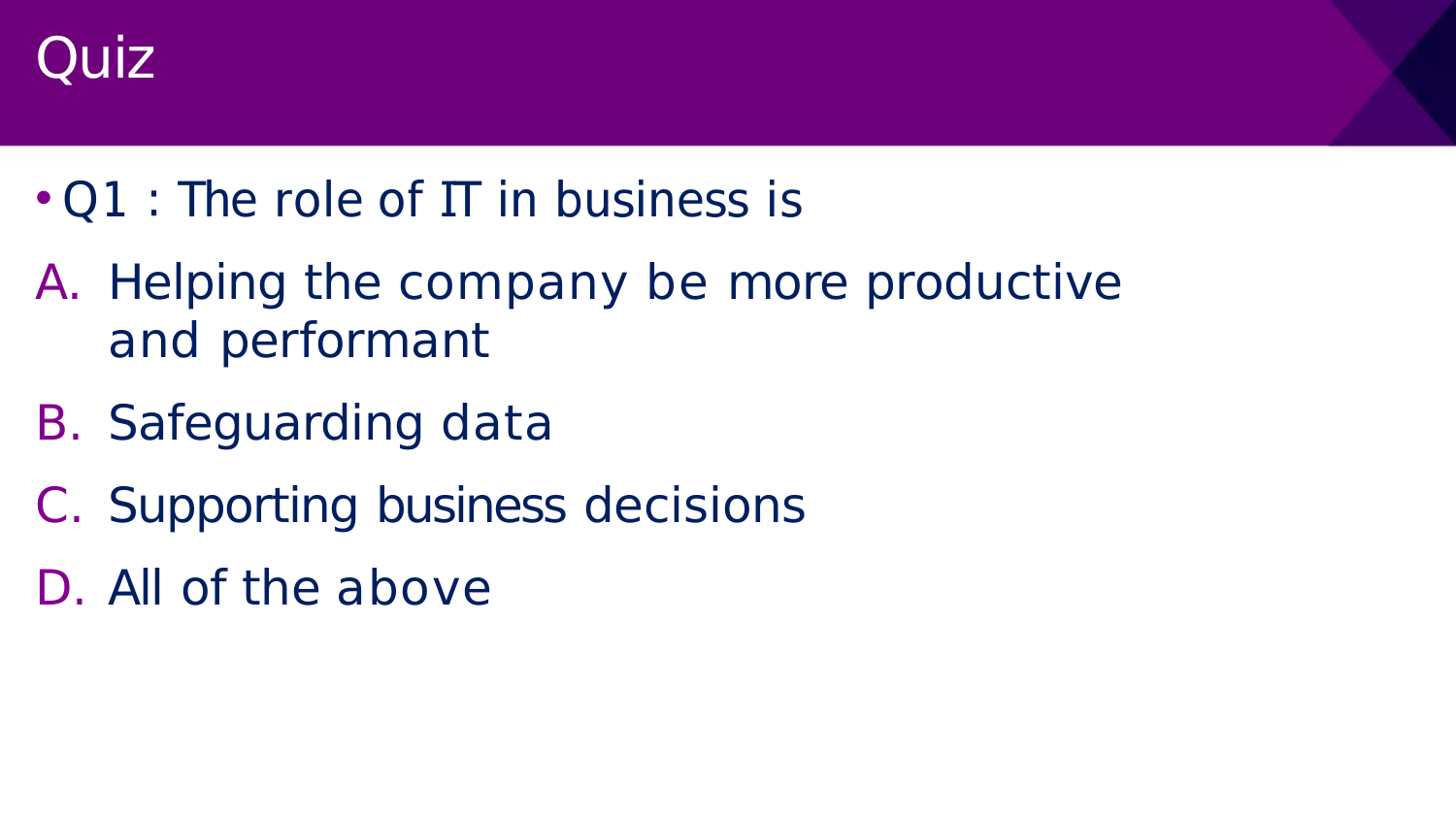

# Quiz
Q1 : The role of IT in business is
Helping the company be more productive and performant
Safeguarding data
Supporting business decisions
All of the above